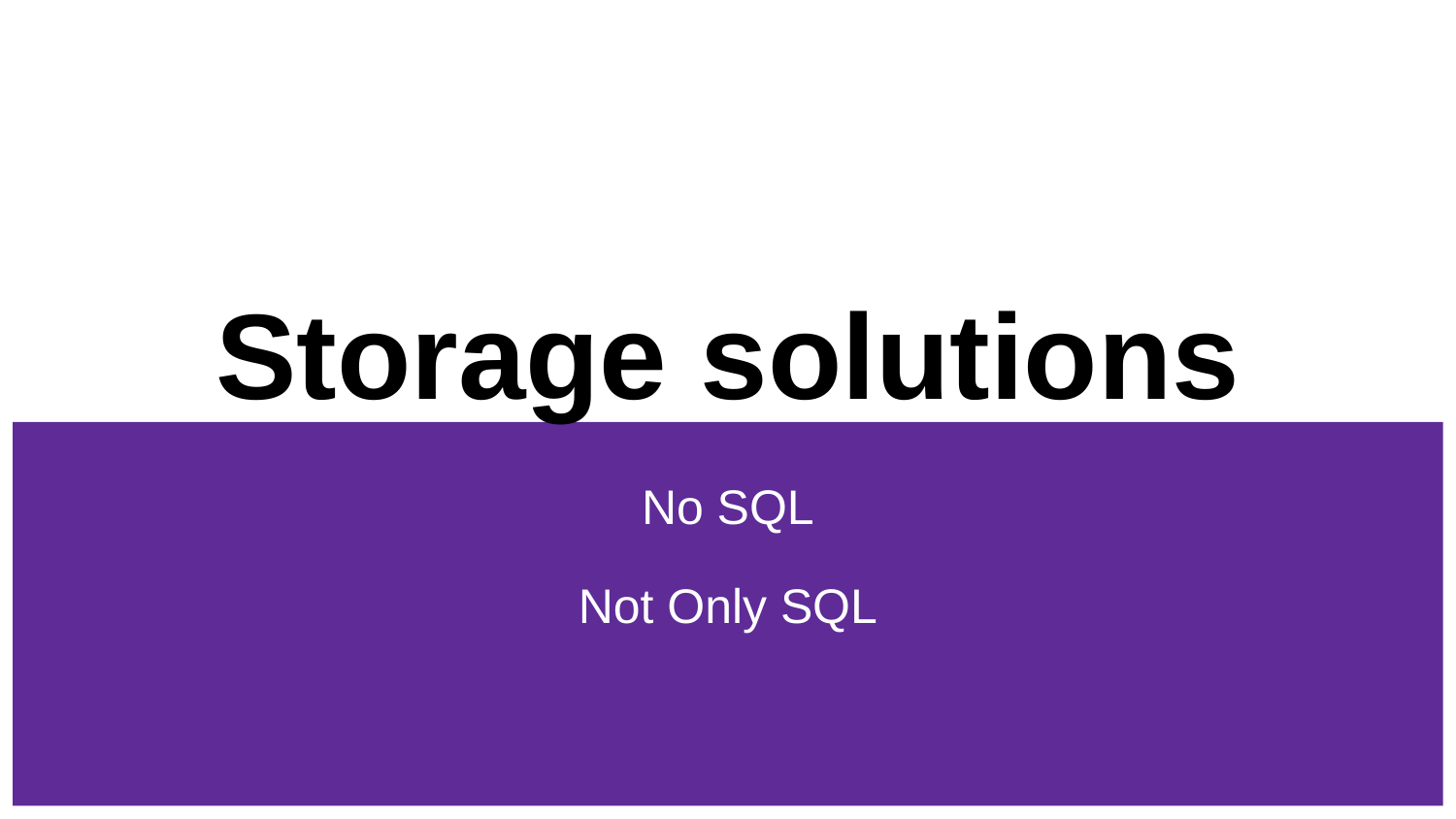

# Storage solutions
No SQL
Not Only SQL